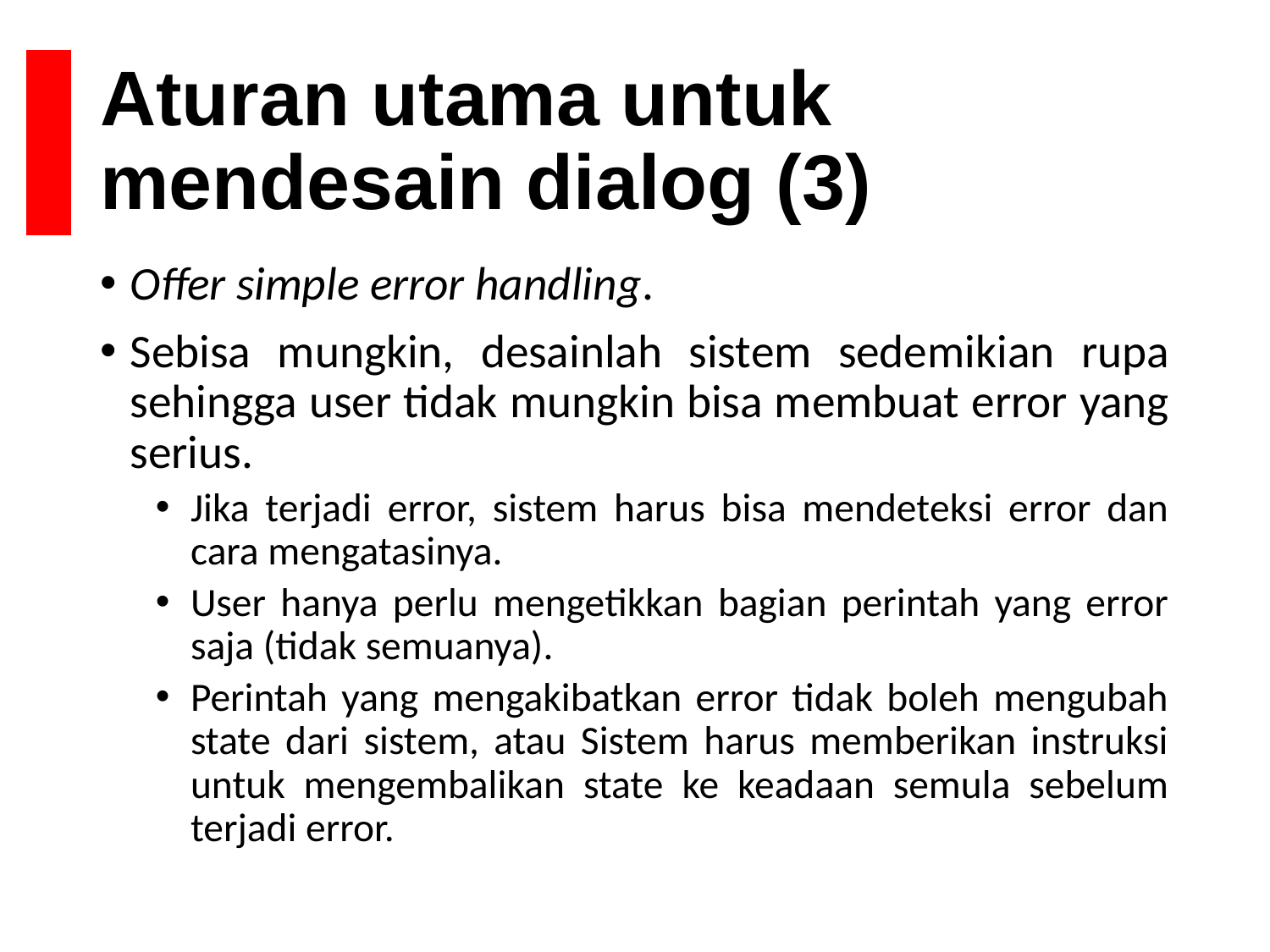

# Aturan utama untuk mendesain dialog (3)
Offer simple error handling.
Sebisa mungkin, desainlah sistem sedemikian rupa sehingga user tidak mungkin bisa membuat error yang serius.
Jika terjadi error, sistem harus bisa mendeteksi error dan cara mengatasinya.
User hanya perlu mengetikkan bagian perintah yang error saja (tidak semuanya).
Perintah yang mengakibatkan error tidak boleh mengubah state dari sistem, atau Sistem harus memberikan instruksi untuk mengembalikan state ke keadaan semula sebelum terjadi error.